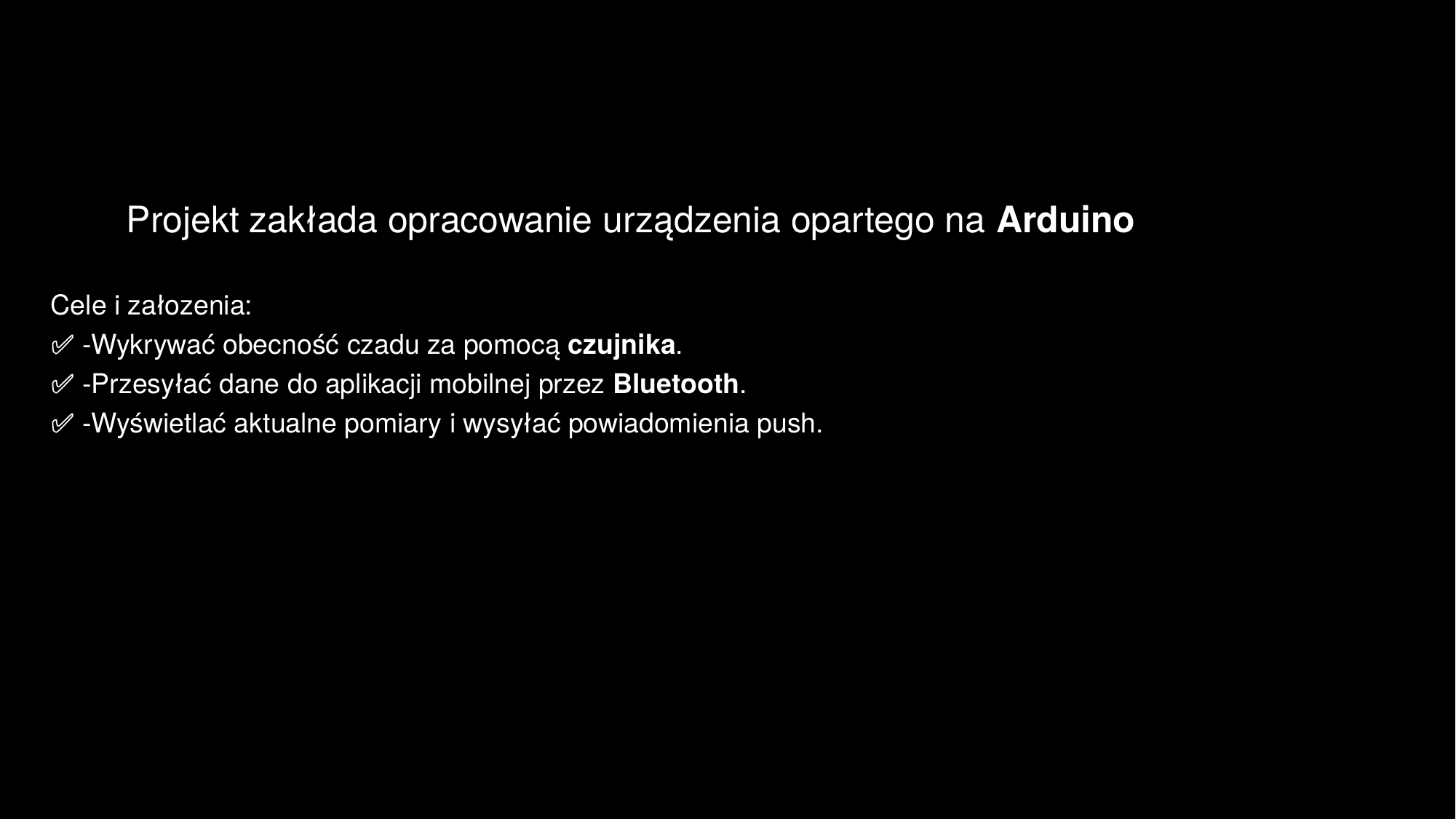

# Projekt zakłada opracowanie urządzenia opartego na Arduino
Cele i załozenia:
✅ -Wykrywać obecność czadu za pomocą czujnika.
✅ -Przesyłać dane do aplikacji mobilnej przez Bluetooth.
✅ -Wyświetlać aktualne pomiary i wysyłać powiadomienia push.